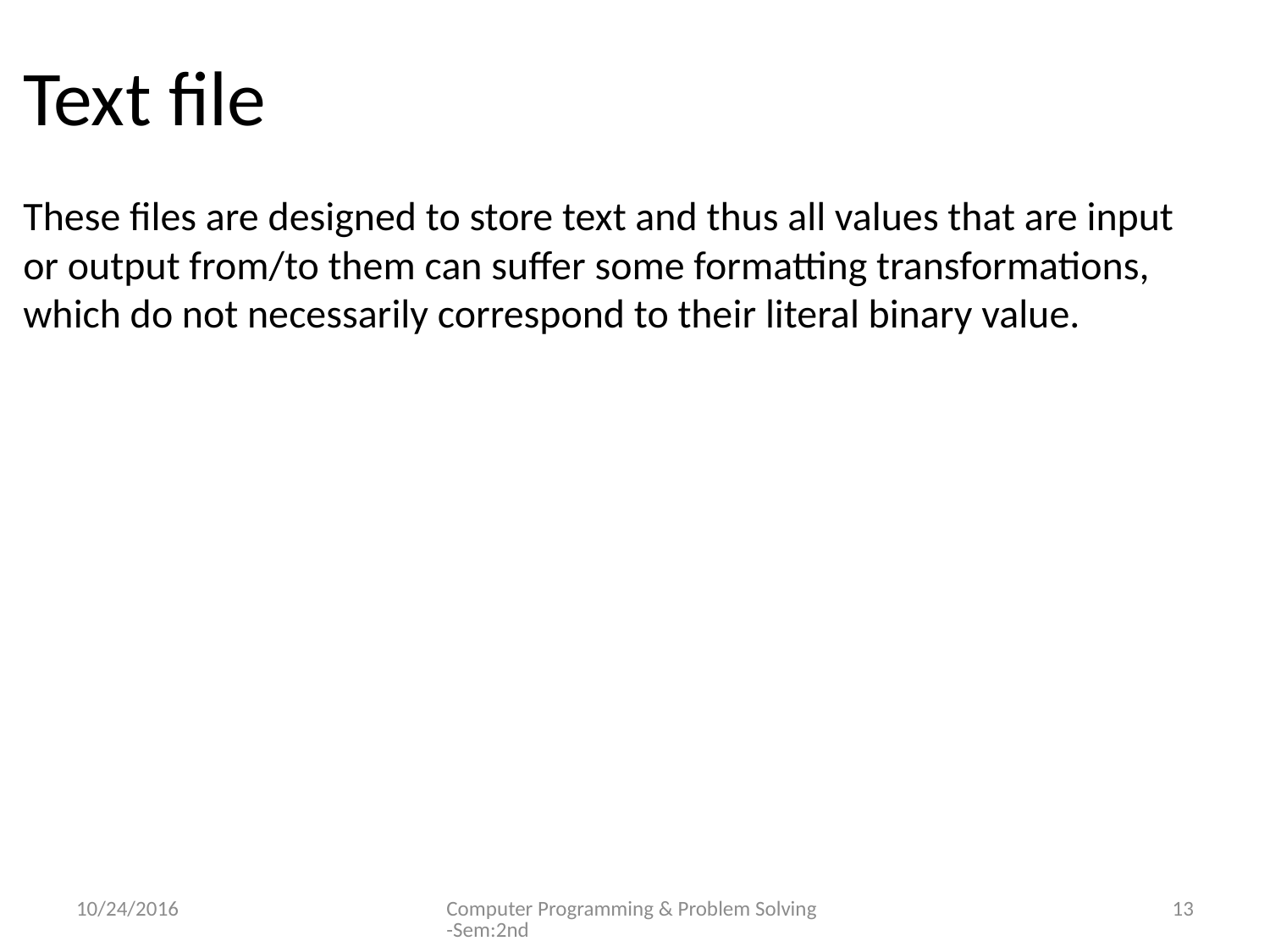

Text file

These files are designed to store text and thus all values that are input or output from/to them can suffer some formatting transformations, which do not necessarily correspond to their literal binary value.
10/24/2016
Computer Programming & Problem Solving-Sem:2nd
13